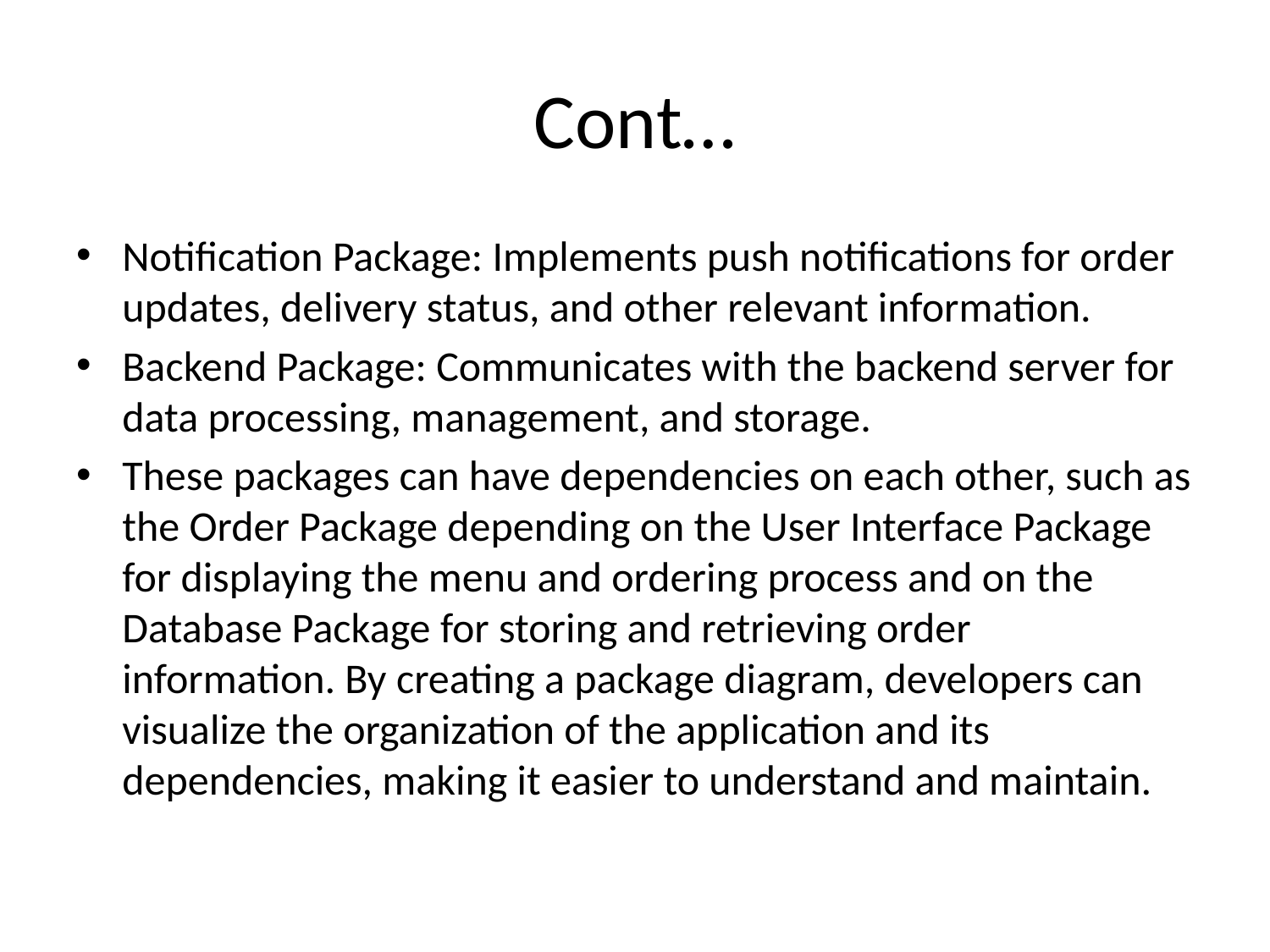

# Cont…
Notification Package: Implements push notifications for order updates, delivery status, and other relevant information.
Backend Package: Communicates with the backend server for data processing, management, and storage.
These packages can have dependencies on each other, such as the Order Package depending on the User Interface Package for displaying the menu and ordering process and on the Database Package for storing and retrieving order information. By creating a package diagram, developers can visualize the organization of the application and its dependencies, making it easier to understand and maintain.